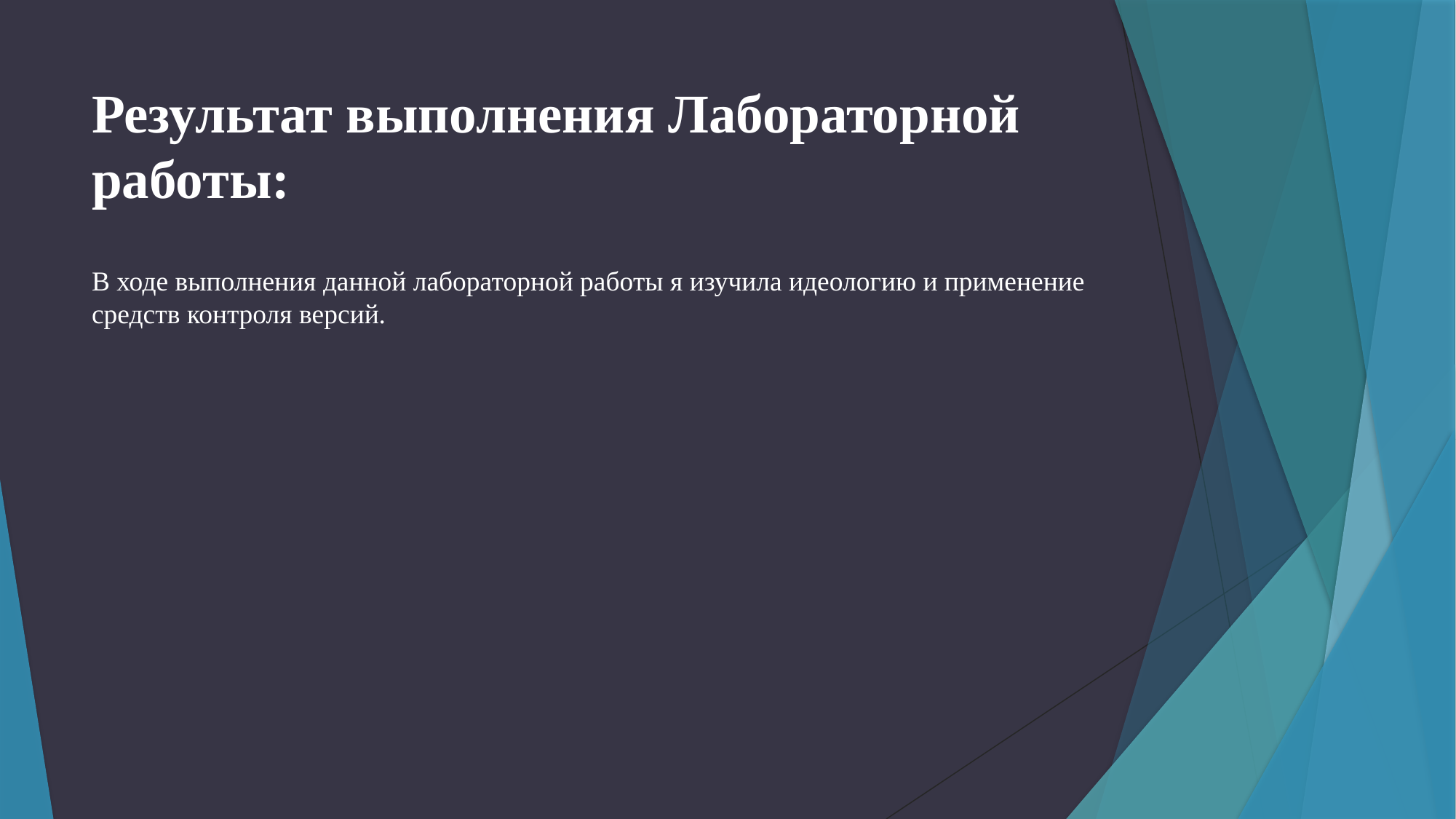

# Результат выполнения Лабораторной работы:
В ходе выполнения данной лабораторной работы я изучила идеологию и применение средств контроля версий.